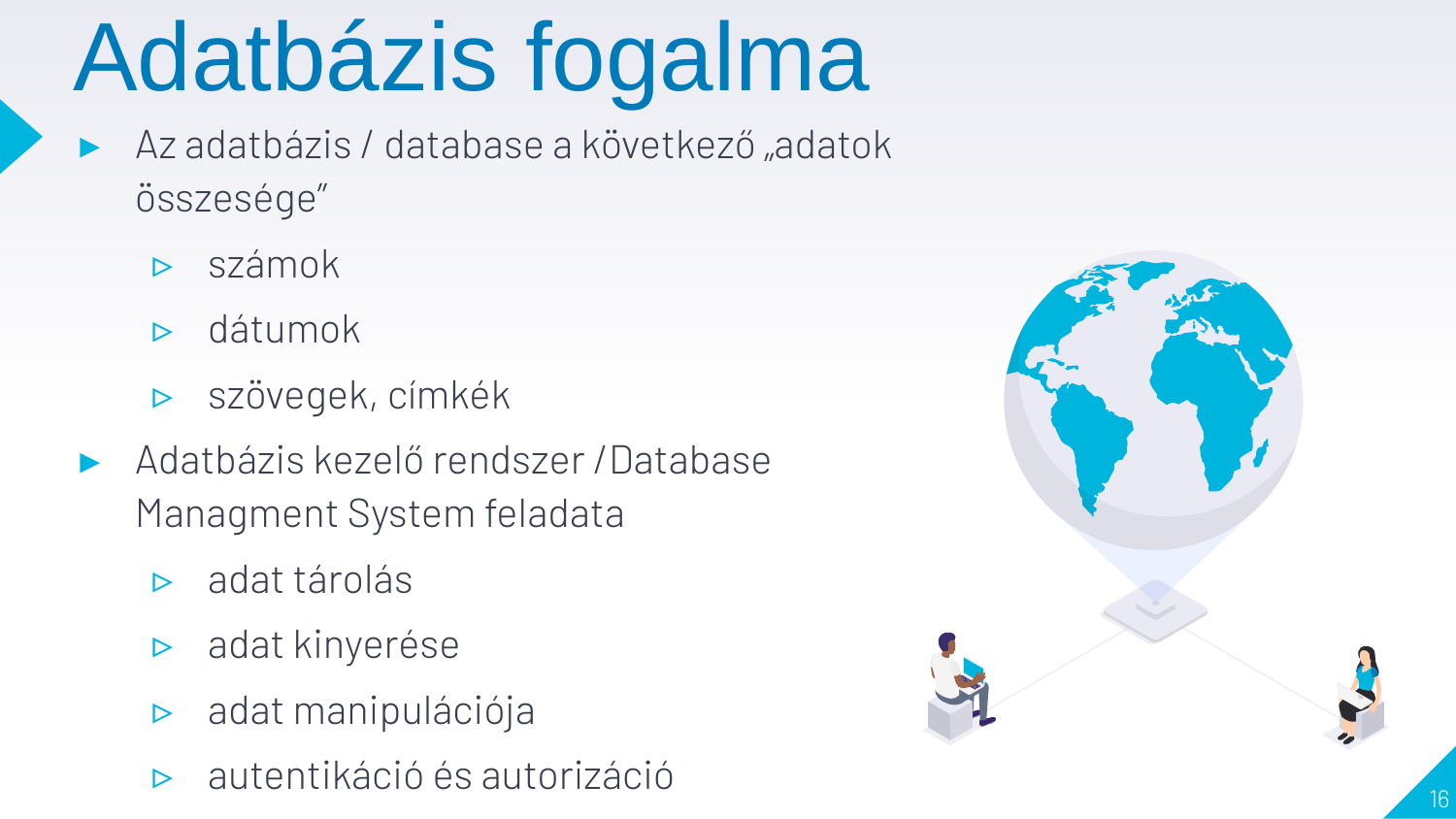

# Adatbázis fogalma
Az adatbázis / database a következő „adatok összesége”
számok
dátumok
szövegek, címkék
Adatbázis kezelő rendszer /Database Managment System feladata
adat tárolás
adat kinyerése
adat manipulációja
autentikáció és autorizáció

16